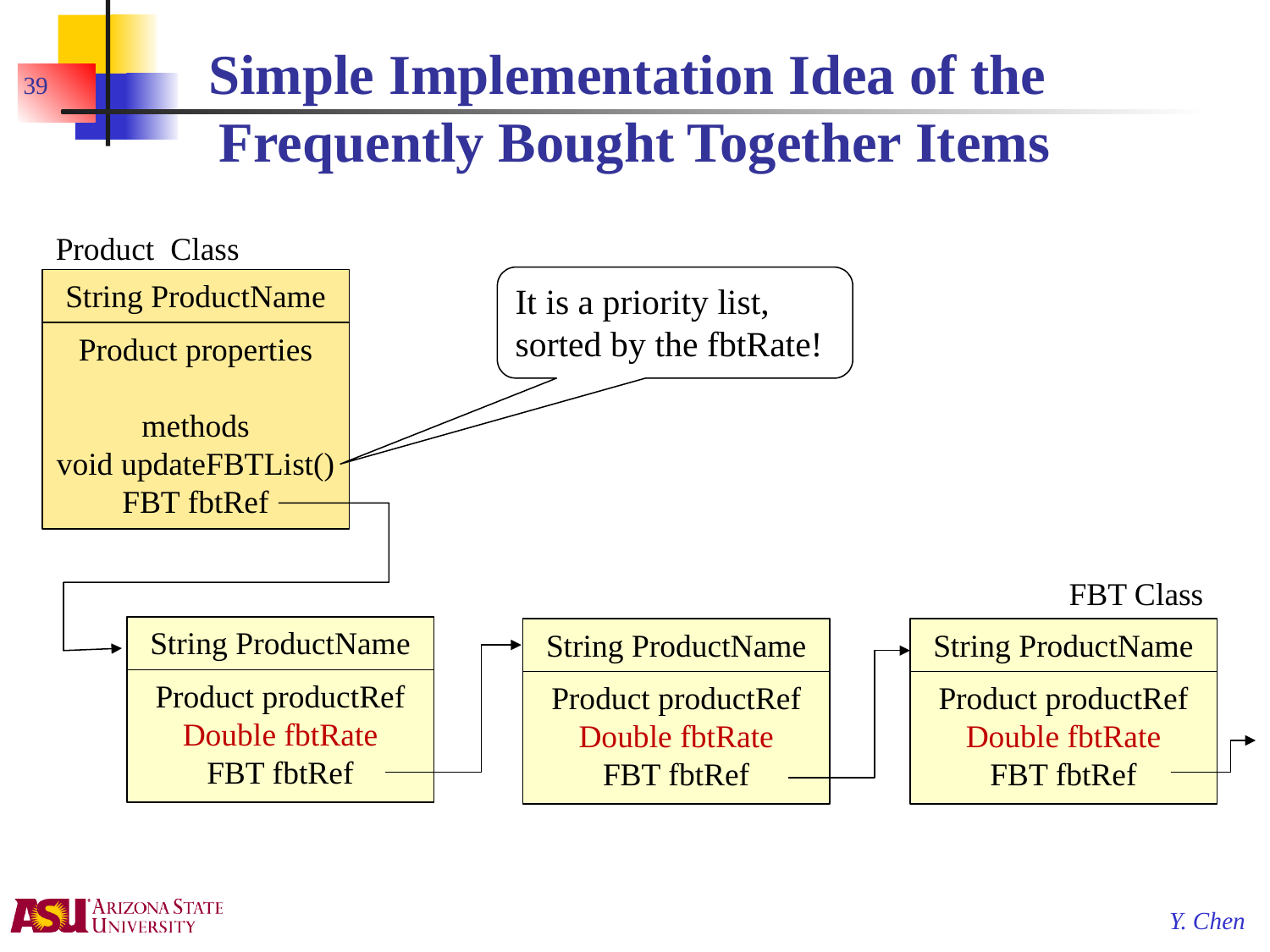

# Simple Implementation Idea of the Frequently Bought Together Items
39
Product  Class
It is a priority list, sorted by the fbtRate!
String ProductName
Product properties

methods
void updateFBTList()
FBT fbtRef

FBT Class
String ProductName
String ProductName
String ProductName

Product productRef
Double fbtRate
FBT fbtRef
Product productRef
Double fbtRate
FBT fbtRef
Product productRef
Double fbtRate
FBT fbtRef